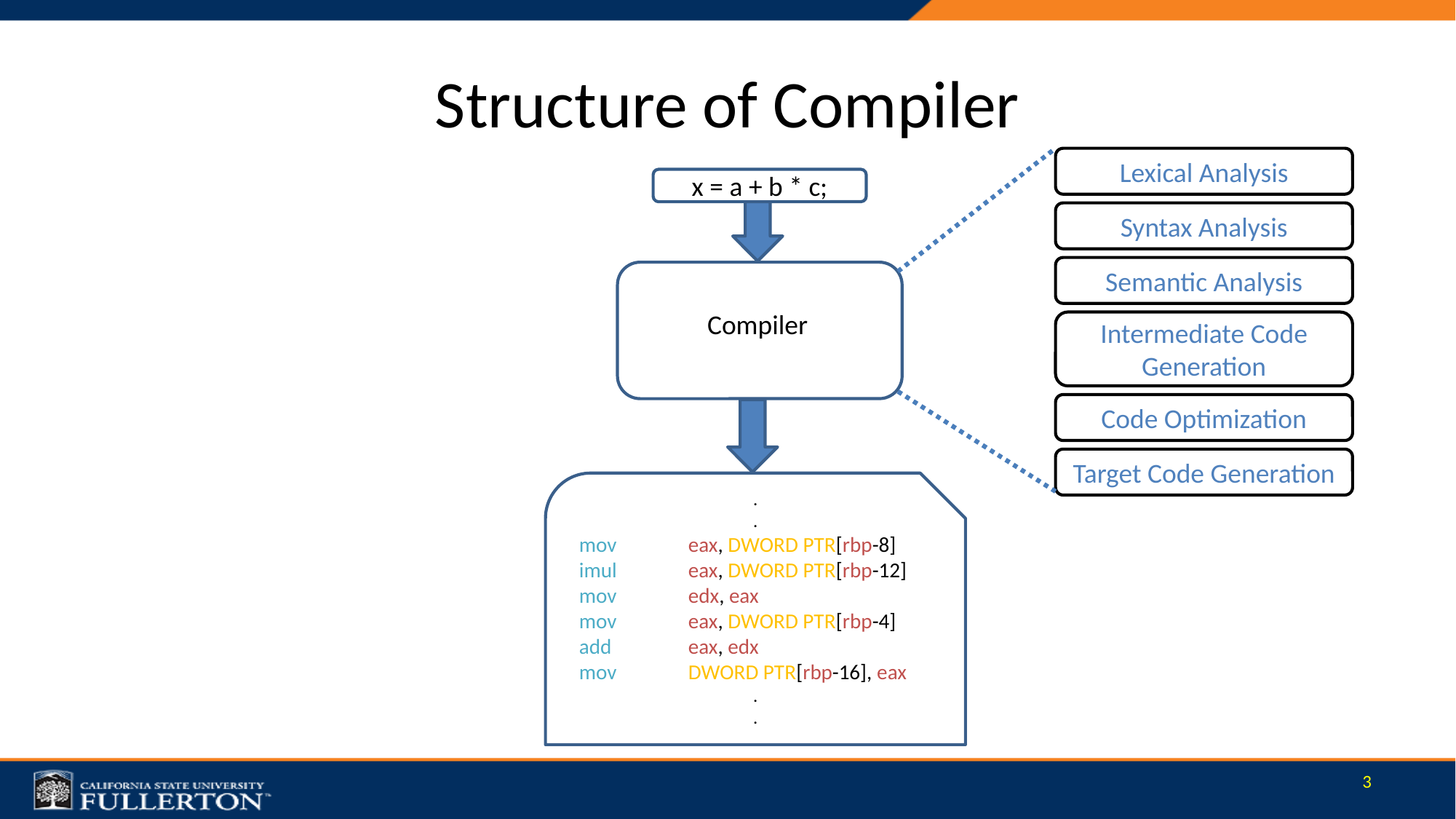

# Structure of Compiler
Lexical Analysis
x = a + b * c;

Syntax Analysis
Semantic Analysis

Compiler
Intermediate Code Generation
Code Optimization

Target Code Generation

.
.
mov 	eax, DWORD PTR[rbp-8]
imul	eax, DWORD PTR[rbp-12]
mov	edx, eax
mov	eax, DWORD PTR[rbp-4]
add	eax, edx
mov	DWORD PTR[rbp-16], eax
.
.
3